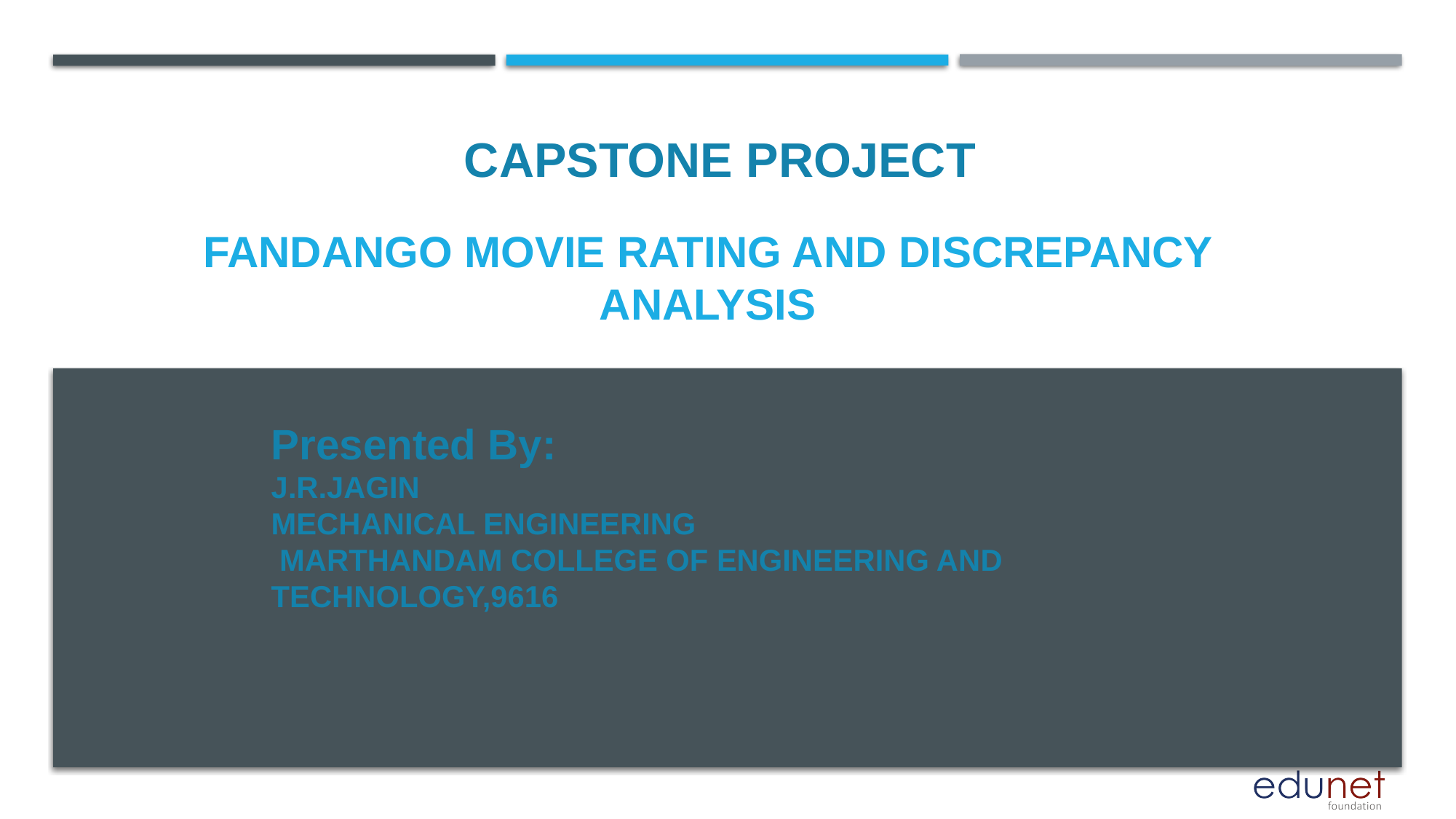

CAPSTONE PROJECT
# FANDANGO MOVIE RATING AND DISCREPANCY ANALYSIS
Presented By:
J.R.JAGIN
MECHANICAL ENGINEERING
 MARTHANDAM COLLEGE OF ENGINEERING AND    TECHNOLOGY,9616